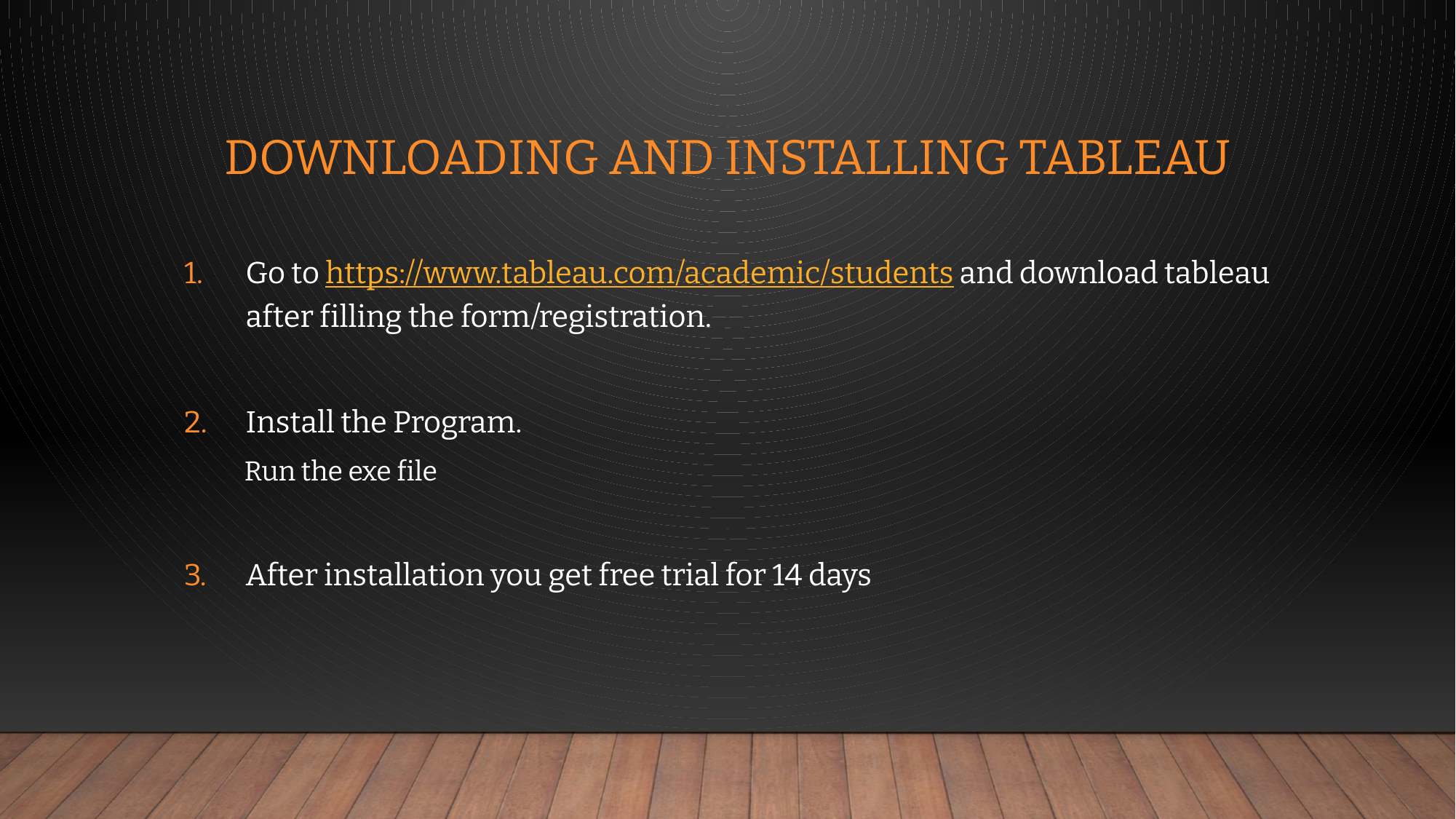

# Downloading and Installing Tableau
Go to https://www.tableau.com/academic/students and download tableau after filling the form/registration.

Install the Program.
 Run the exe file

After installation you get free trial for 14 days